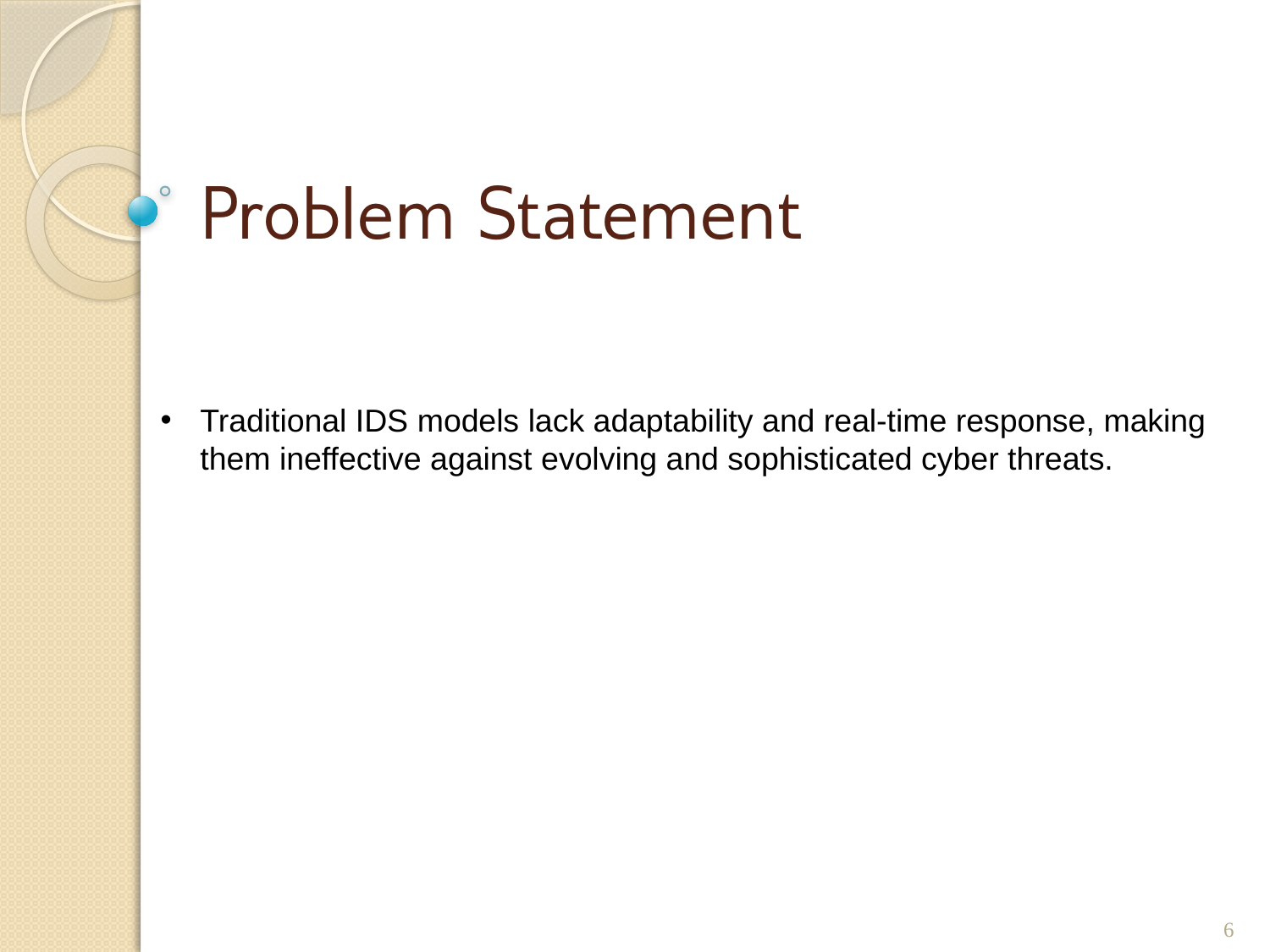

# Problem Statement
Traditional IDS models lack adaptability and real-time response, making them ineffective against evolving and sophisticated cyber threats.
6